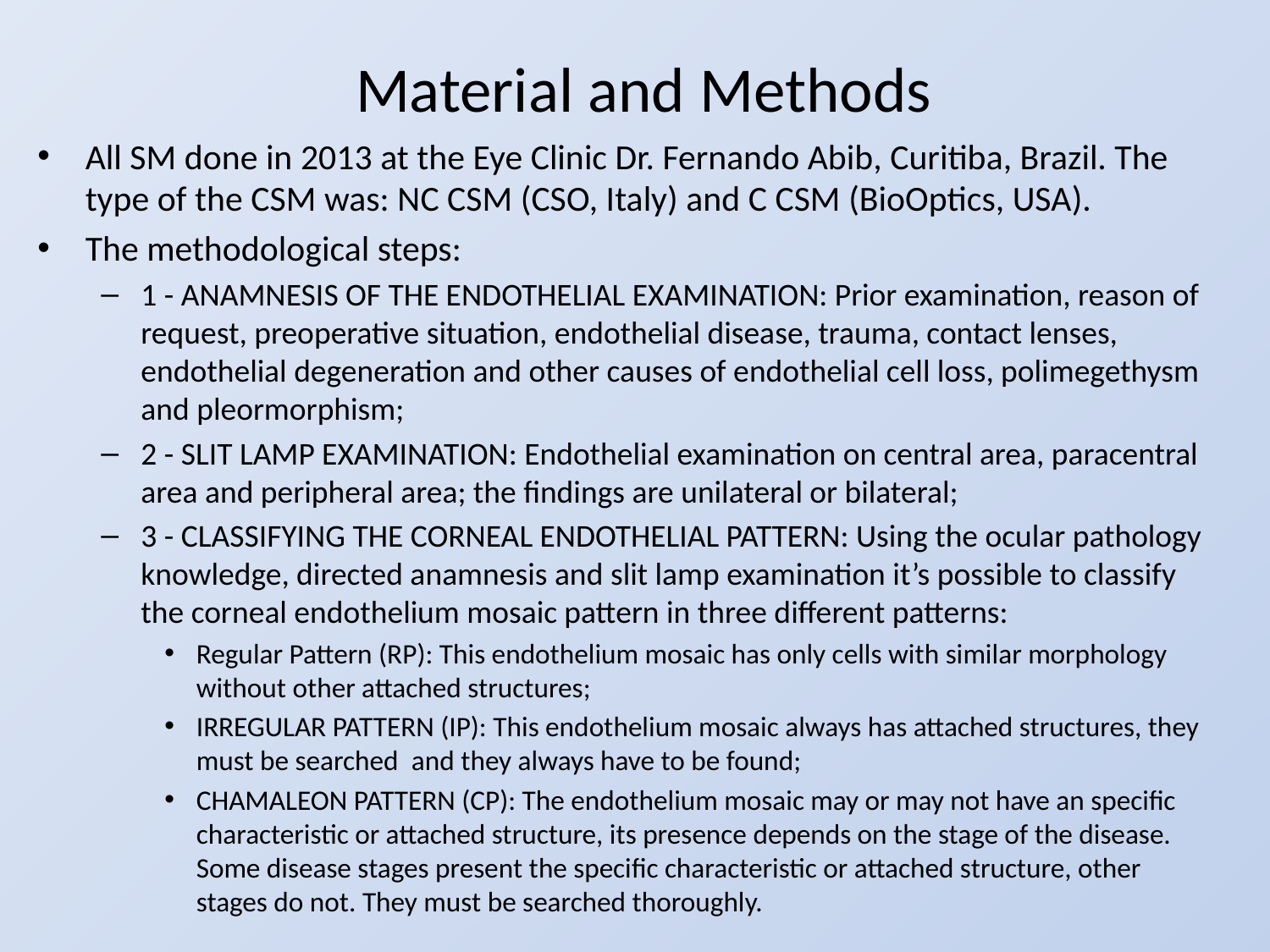

Material and Methods
All SM done in 2013 at the Eye Clinic Dr. Fernando Abib, Curitiba, Brazil. The type of the CSM was: NC CSM (CSO, Italy) and C CSM (BioOptics, USA).
The methodological steps:
1 - ANAMNESIS OF THE ENDOTHELIAL EXAMINATION: Prior examination, reason of request, preoperative situation, endothelial disease, trauma, contact lenses, endothelial degeneration and other causes of endothelial cell loss, polimegethysm and pleormorphism;
2 - SLIT LAMP EXAMINATION: Endothelial examination on central area, paracentral area and peripheral area; the findings are unilateral or bilateral;
3 - CLASSIFYING THE CORNEAL ENDOTHELIAL PATTERN: Using the ocular pathology knowledge, directed anamnesis and slit lamp examination it’s possible to classify the corneal endothelium mosaic pattern in three different patterns:
Regular Pattern (RP): This endothelium mosaic has only cells with similar morphology without other attached structures;
IRREGULAR PATTERN (IP): This endothelium mosaic always has attached structures, they must be searched  and they always have to be found;
CHAMALEON PATTERN (CP): The endothelium mosaic may or may not have an specific characteristic or attached structure, its presence depends on the stage of the disease. Some disease stages present the specific characteristic or attached structure, other stages do not. They must be searched thoroughly.